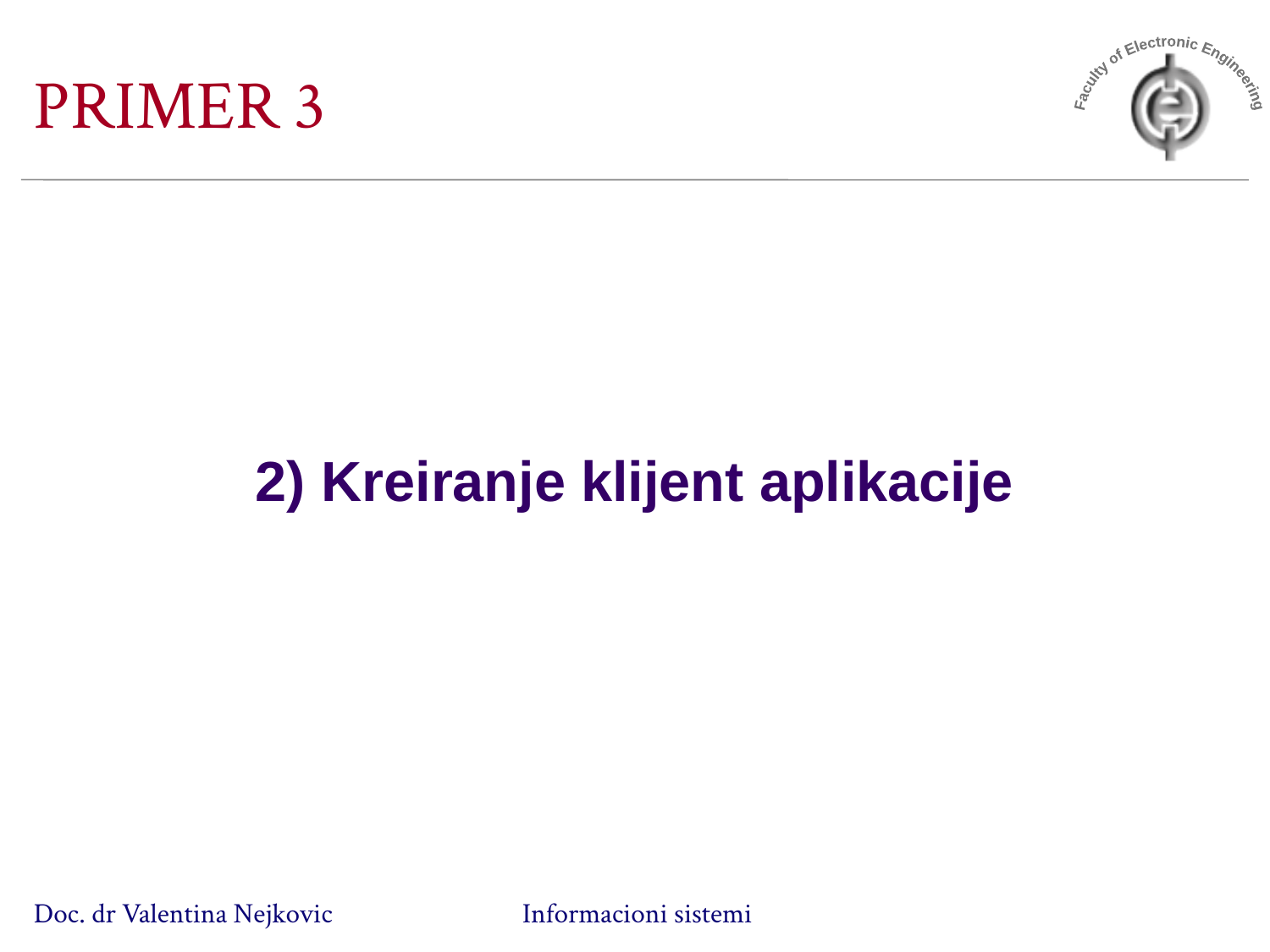

# PRIMER 3

2) Kreiranje klijent aplikacije
Doc. dr Valentina Nejkovic                              Informacioni sistemi